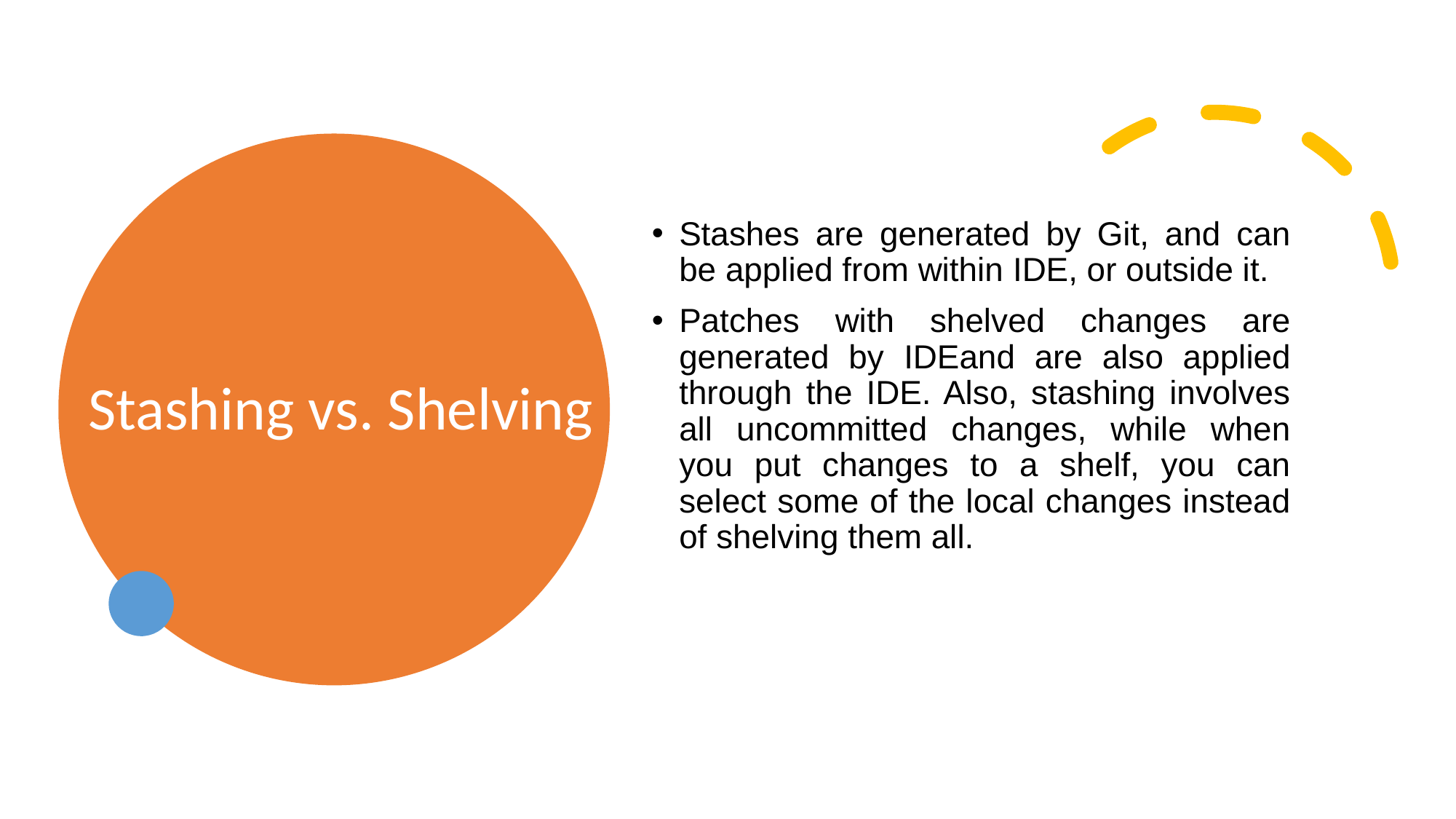

# Stashing vs. Shelving
Stashes are generated by Git, and can be applied from within IDE, or outside it.
Patches with shelved changes are generated by IDEand are also applied through the IDE. Also, stashing involves all uncommitted changes, while when you put changes to a shelf, you can select some of the local changes instead of shelving them all.